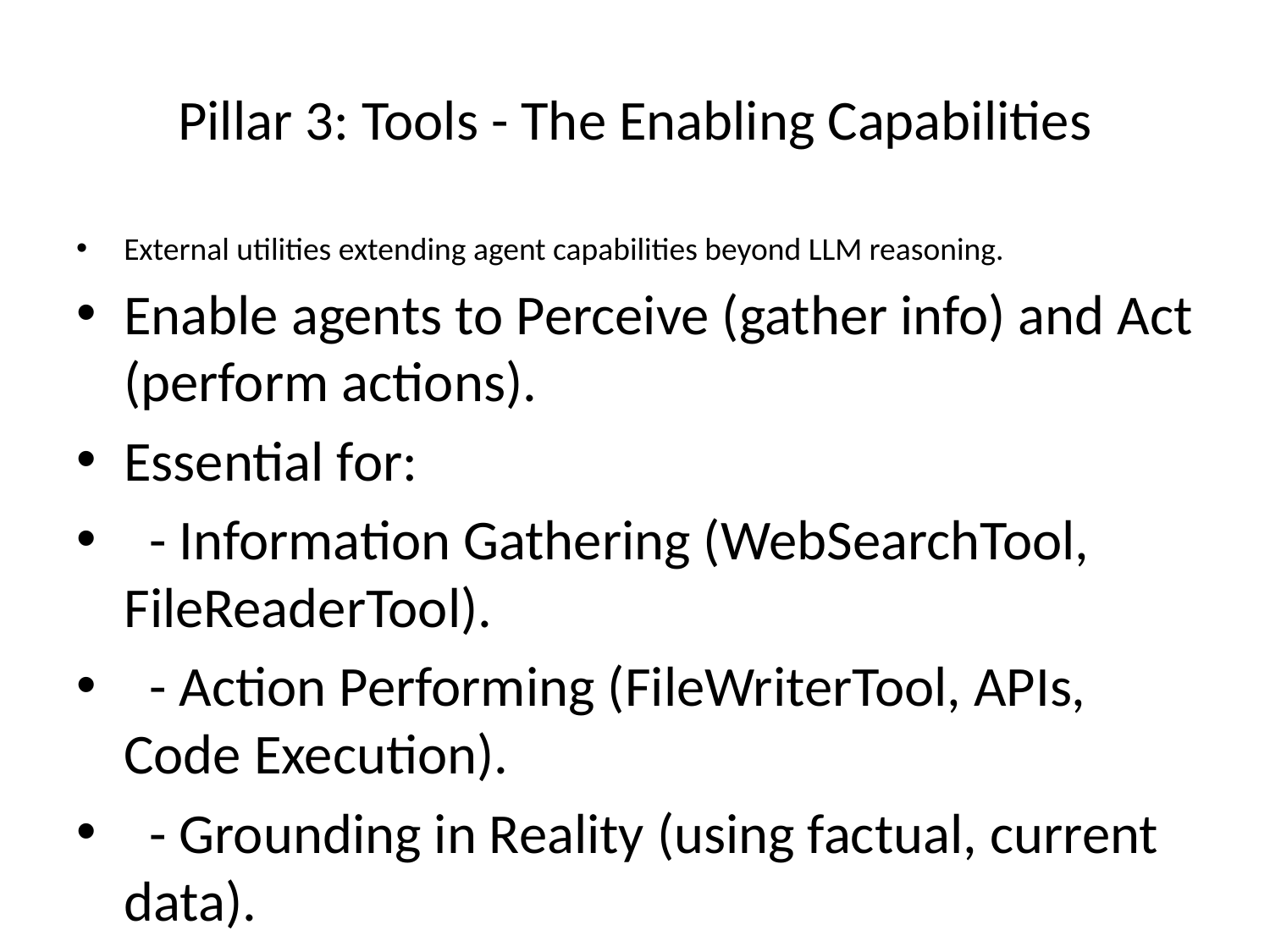

# Pillar 3: Tools - The Enabling Capabilities
External utilities extending agent capabilities beyond LLM reasoning.
Enable agents to Perceive (gather info) and Act (perform actions).
Essential for:
  - Information Gathering (WebSearchTool, FileReaderTool).
  - Action Performing (FileWriterTool, APIs, Code Execution).
  - Grounding in Reality (using factual, current data).
Example: `Corporate Event Planner` using `WebSearchTool` to find venues.